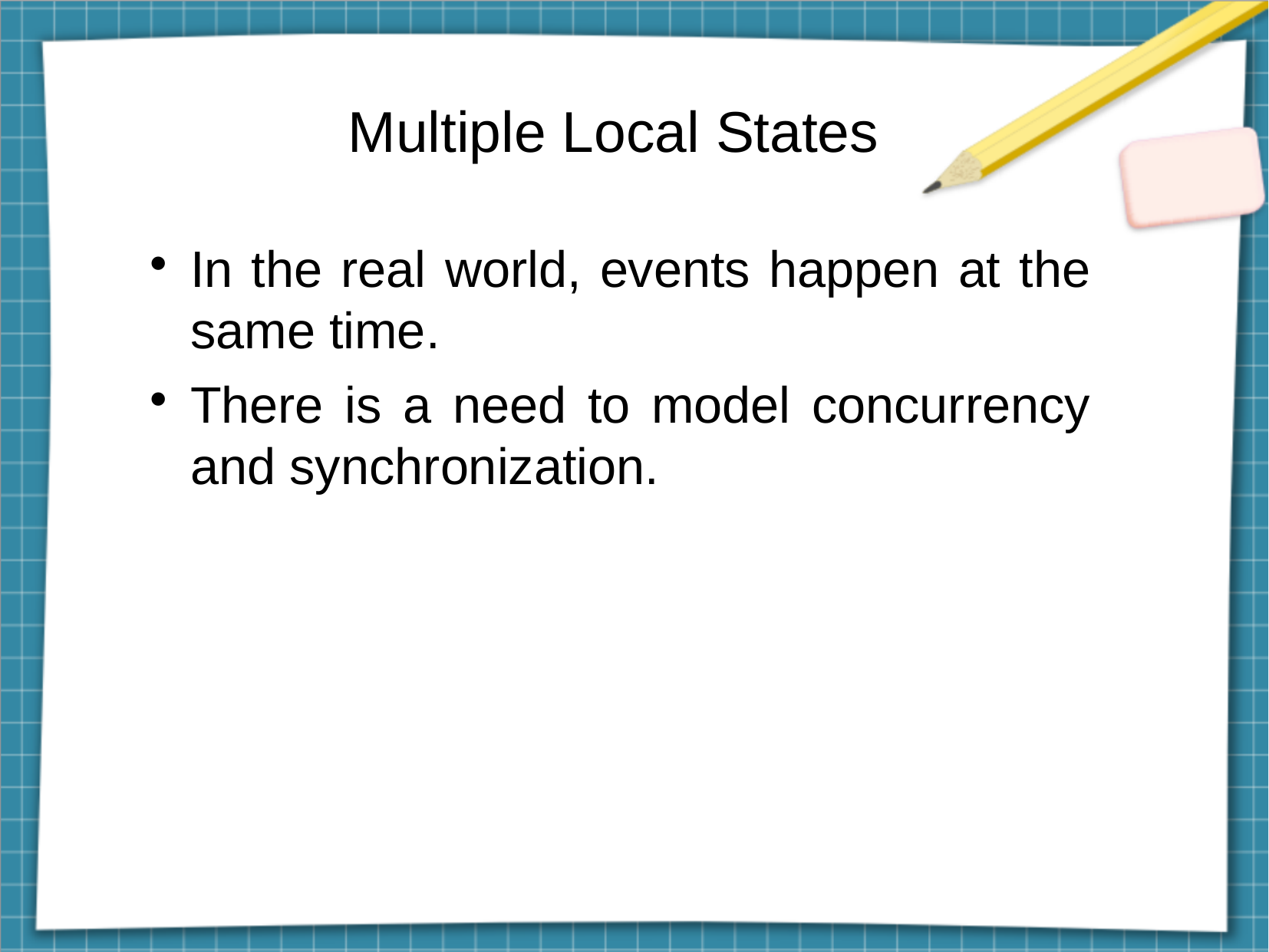

Multiple Local States
In the real world, events happen at the same time.
There is a need to model concurrency and synchronization.